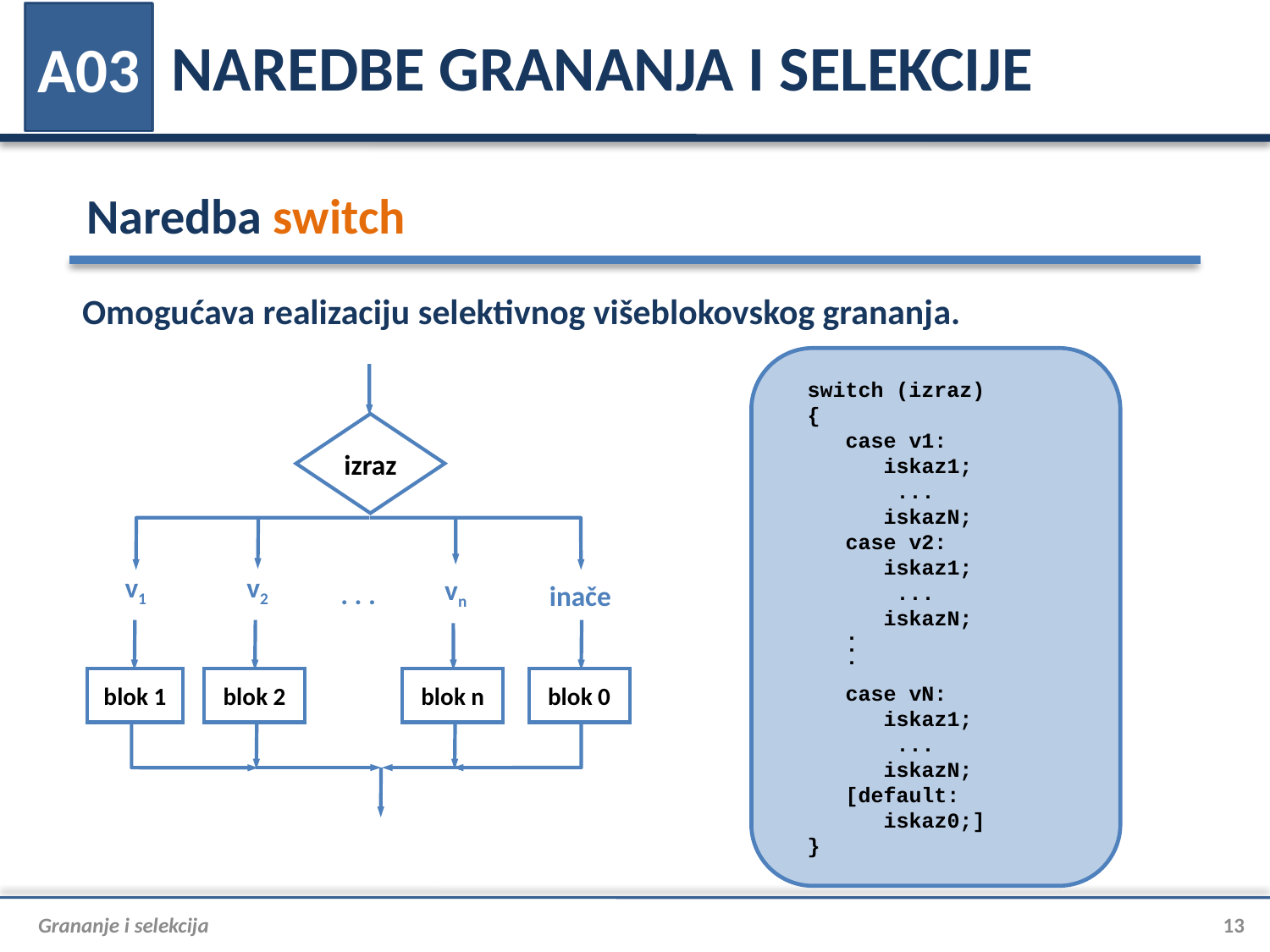

# NAREDBE GRANANJA I SELEKCIJE
A03
Naredba switch
Omogućava realizaciju selektivnog višeblokovskog grananja.
  switch (izraz)
  {
     case v1:
        iskaz1;
         ...
        iskazN;
     case v2:
        iskaz1;
         ...
        iskazN;
     .
     .
     .

     case vN:
        iskaz1;
         ...
        iskazN;
     [default:
        iskaz0;]
  }

izraz

vn
v1
v2
inače
. . .

blok 1
blok 2
blok n
blok 0

Grananje i selekcija
13